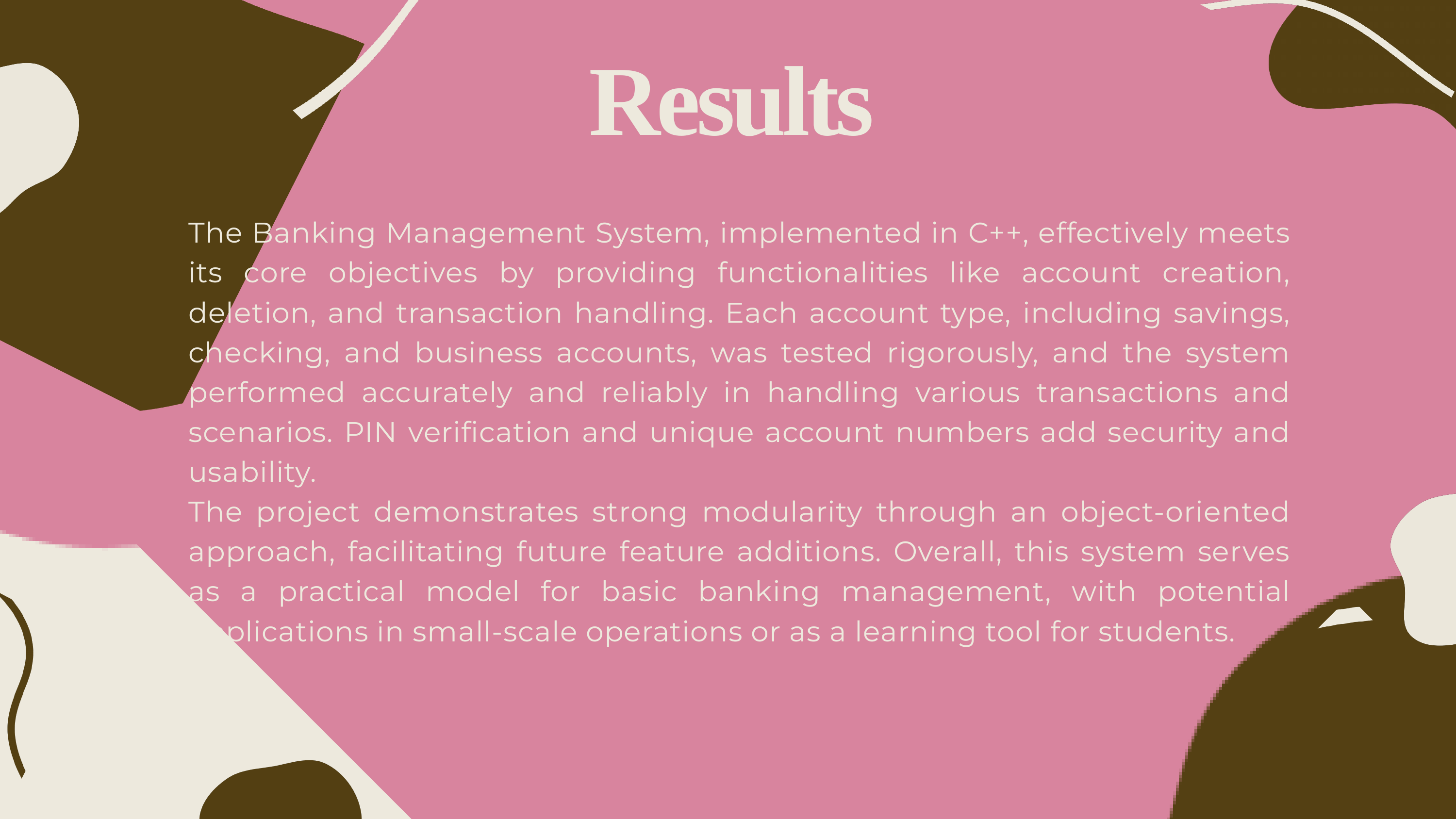

Results
The Banking Management System, implemented in C++, effectively meets its core objectives by providing functionalities like account creation, deletion, and transaction handling. Each account type, including savings, checking, and business accounts, was tested rigorously, and the system performed accurately and reliably in handling various transactions and scenarios. PIN verification and unique account numbers add security and usability.
The project demonstrates strong modularity through an object-oriented approach, facilitating future feature additions. Overall, this system serves as a practical model for basic banking management, with potential applications in small-scale operations or as a learning tool for students.